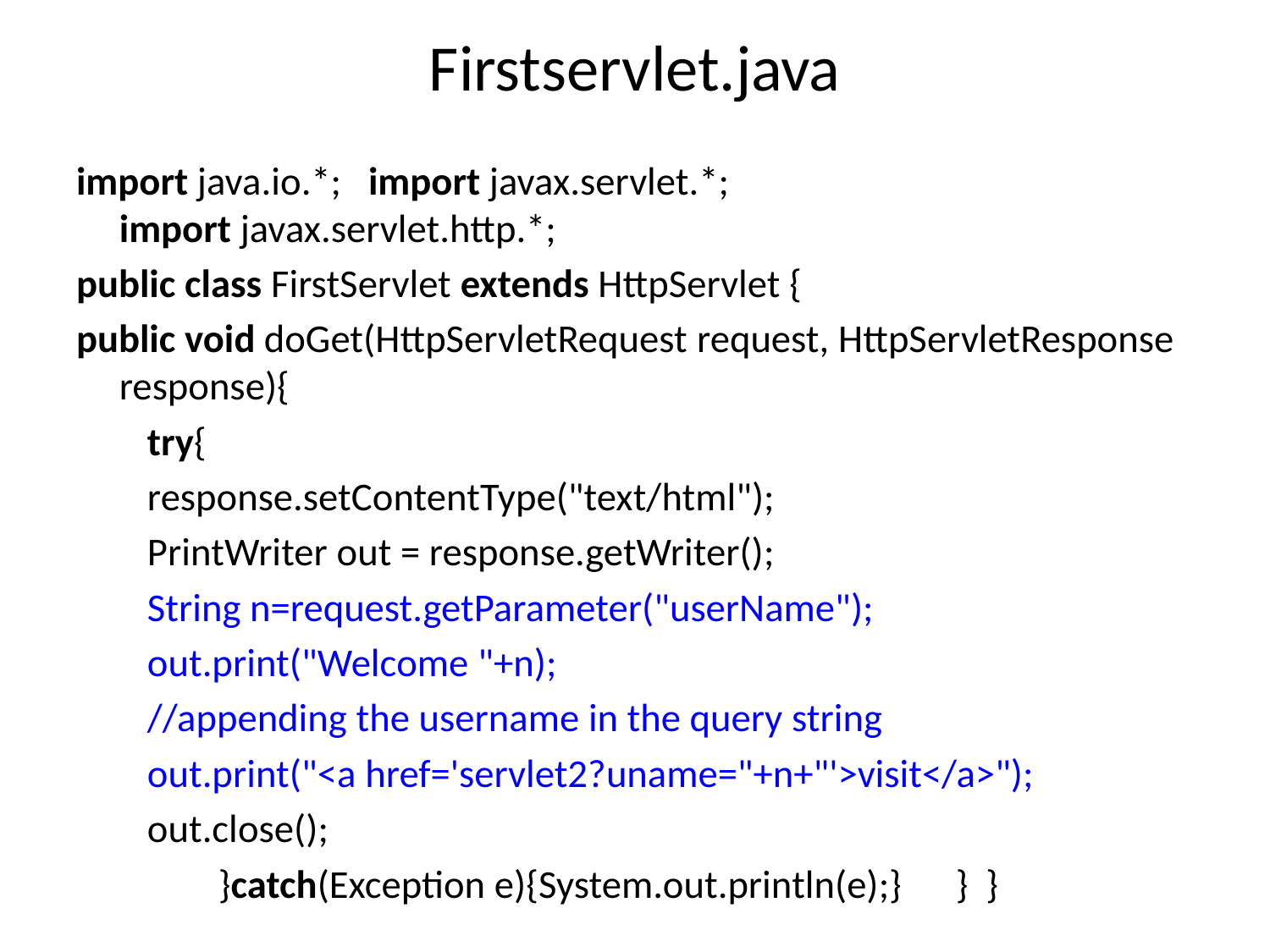

# Firstservlet.java
import java.io.*;   import javax.servlet.*;   import javax.servlet.http.*;
public class FirstServlet extends HttpServlet {
public void doGet(HttpServletRequest request, HttpServletResponse response){
        try{
        response.setContentType("text/html");
        PrintWriter out = response.getWriter();
        String n=request.getParameter("userName");
        out.print("Welcome "+n);
        //appending the username in the query string
        out.print("<a href='servlet2?uname="+n+"'>visit</a>");
        out.close();
                }catch(Exception e){System.out.println(e);}      }  }